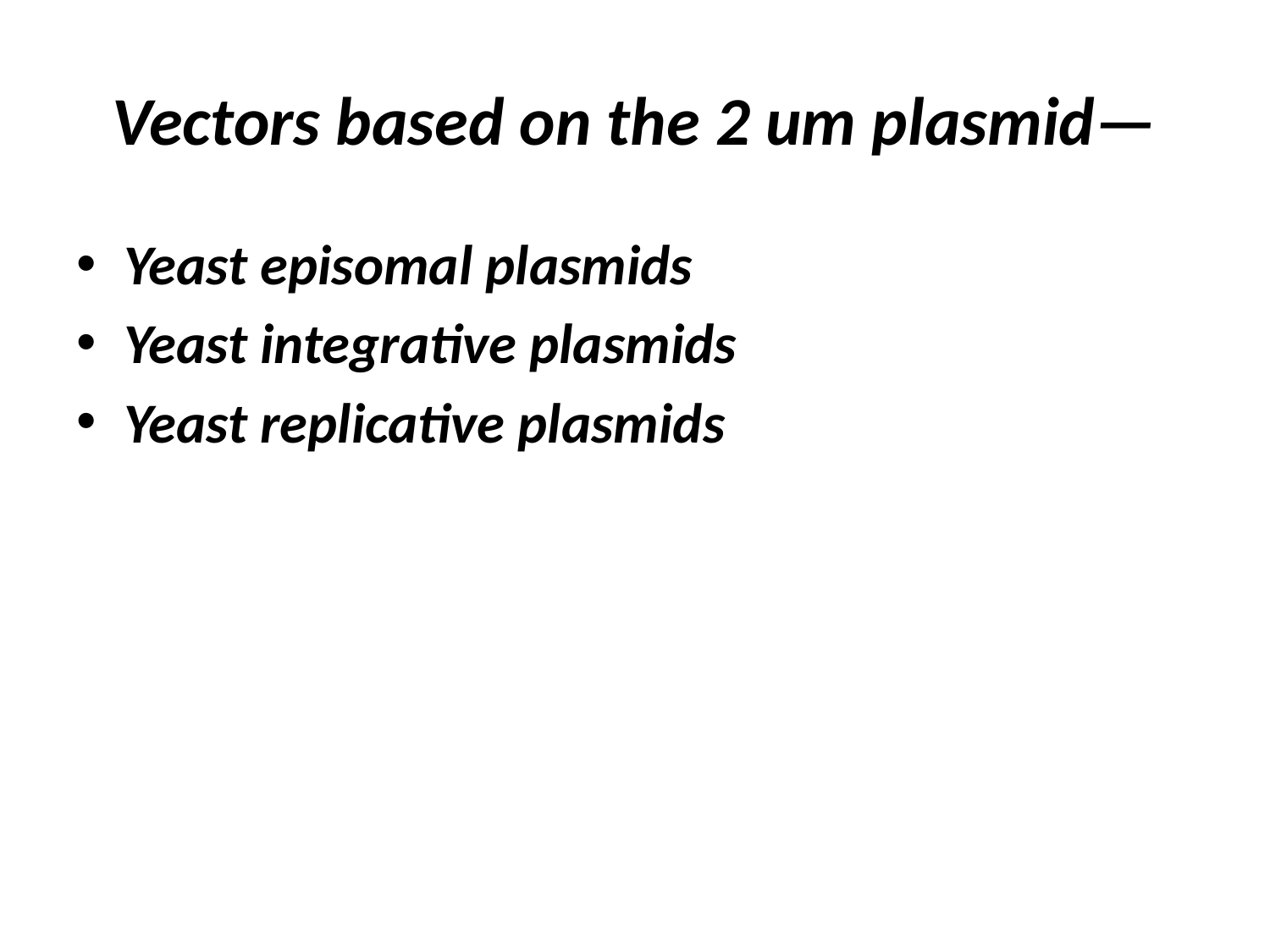

# Vectors based on the 2 um plasmid—
Yeast episomal plasmids
Yeast integrative plasmids
Yeast replicative plasmids